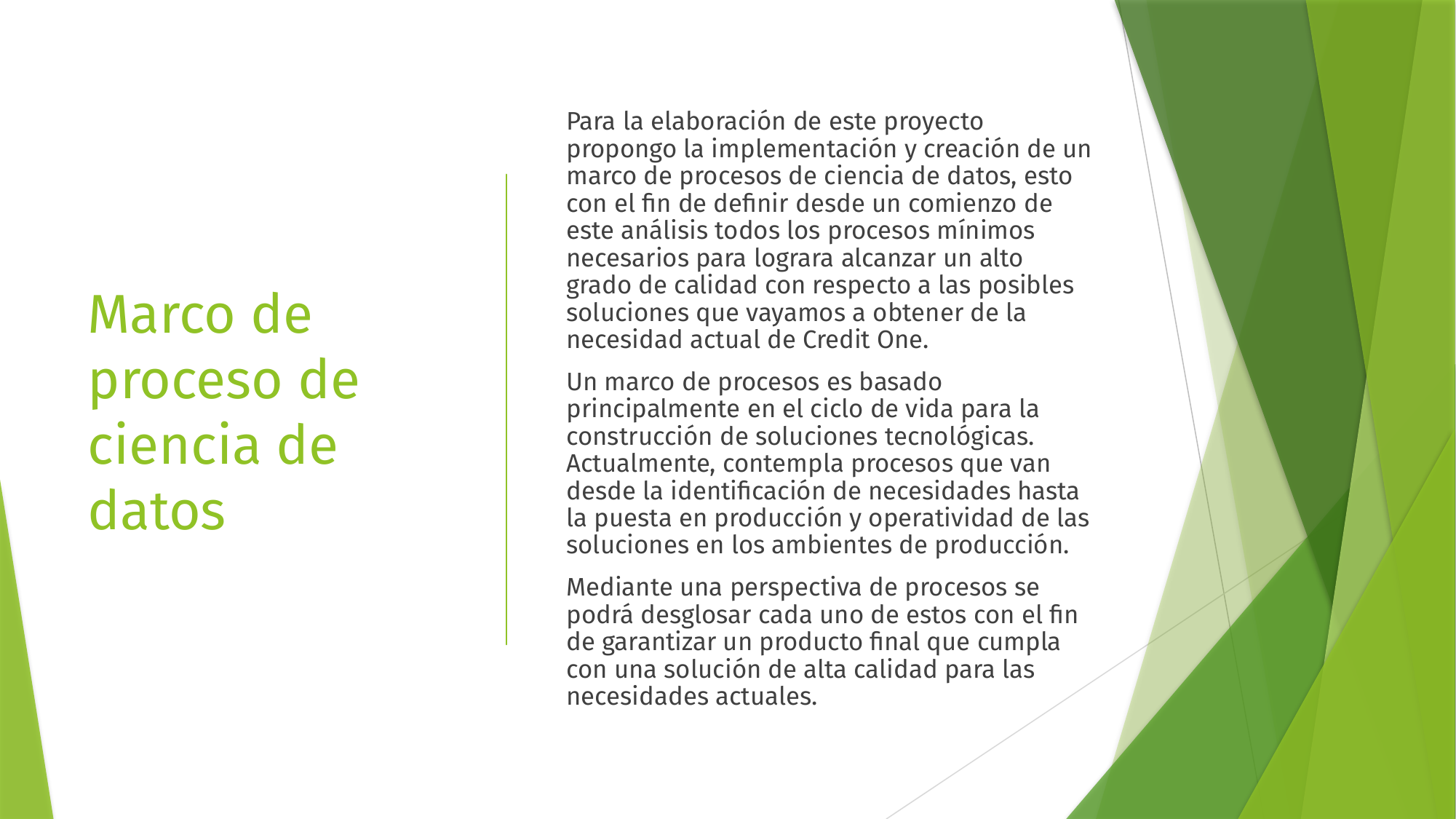

# Marco de proceso de ciencia de datos
Para la elaboración de este proyecto propongo la implementación y creación de un marco de procesos de ciencia de datos, esto con el fin de definir desde un comienzo de este análisis todos los procesos mínimos necesarios para lograra alcanzar un alto grado de calidad con respecto a las posibles soluciones que vayamos a obtener de la necesidad actual de Credit One.
Un marco de procesos es basado principalmente en el ciclo de vida para la construcción de soluciones tecnológicas. Actualmente, contempla procesos que van desde la identificación de necesidades hasta la puesta en producción y operatividad de las soluciones en los ambientes de producción.
Mediante una perspectiva de procesos se podrá desglosar cada uno de estos con el fin de garantizar un producto final que cumpla con una solución de alta calidad para las necesidades actuales.